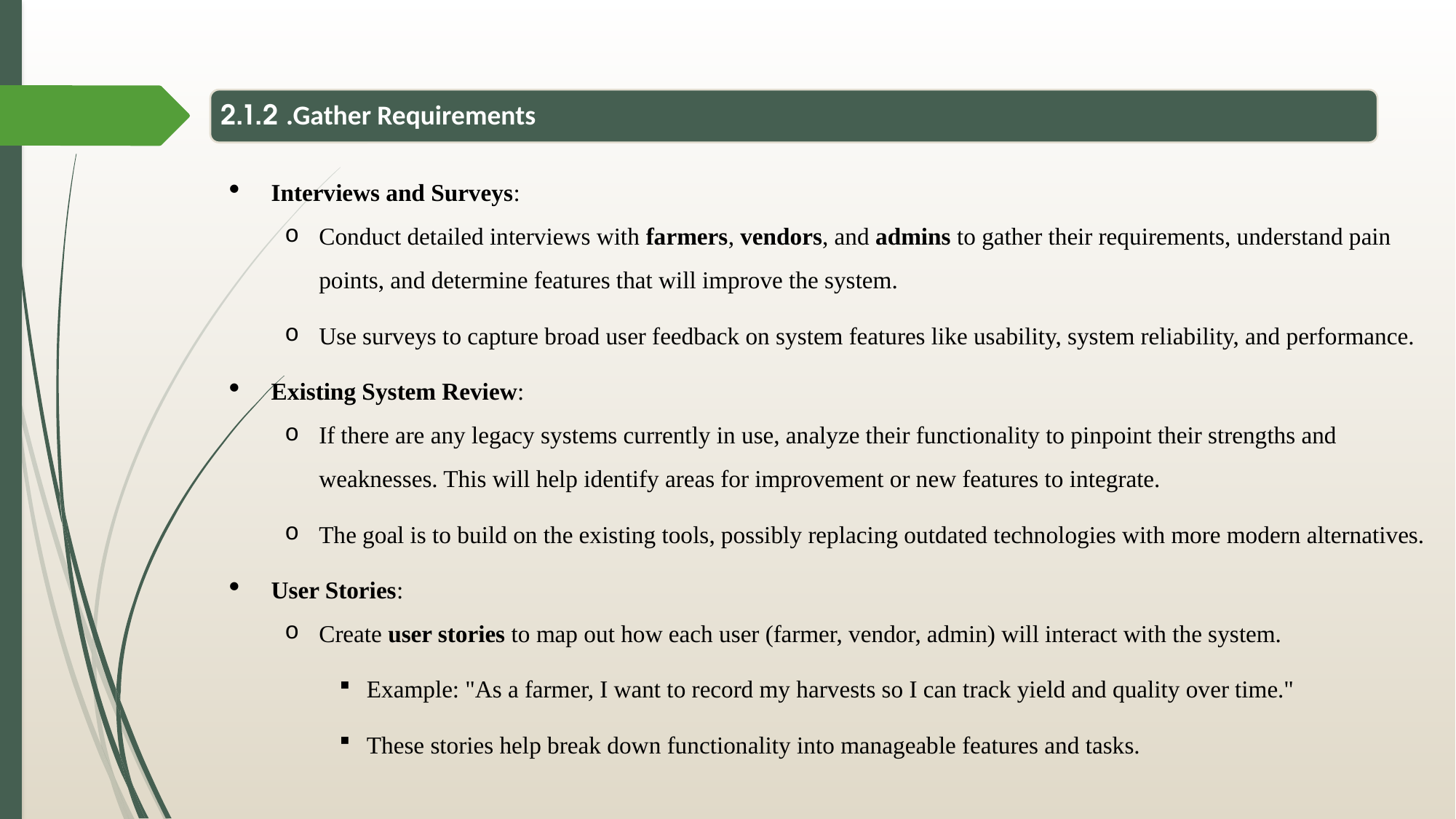

2.1.2 .Gather Requirements
Interviews and Surveys:
Conduct detailed interviews with farmers, vendors, and admins to gather their requirements, understand pain points, and determine features that will improve the system.
Use surveys to capture broad user feedback on system features like usability, system reliability, and performance.
Existing System Review:
If there are any legacy systems currently in use, analyze their functionality to pinpoint their strengths and weaknesses. This will help identify areas for improvement or new features to integrate.
The goal is to build on the existing tools, possibly replacing outdated technologies with more modern alternatives.
User Stories:
Create user stories to map out how each user (farmer, vendor, admin) will interact with the system.
Example: "As a farmer, I want to record my harvests so I can track yield and quality over time."
These stories help break down functionality into manageable features and tasks.